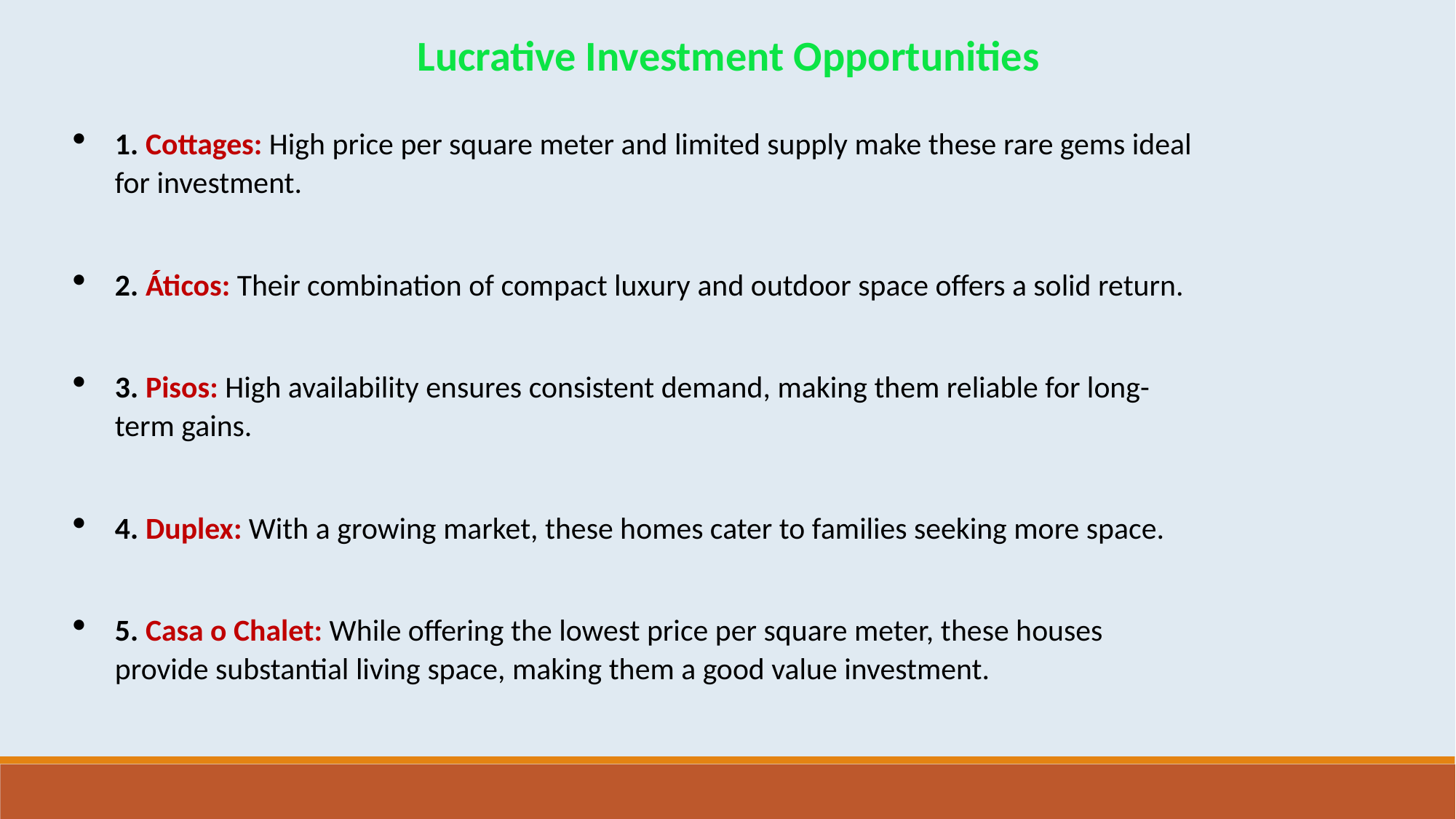

Lucrative Investment Opportunities
1. Cottages: High price per square meter and limited supply make these rare gems ideal for investment.

2. Áticos: Their combination of compact luxury and outdoor space offers a solid return.

3. Pisos: High availability ensures consistent demand, making them reliable for long-term gains.

4. Duplex: With a growing market, these homes cater to families seeking more space.

5. Casa o Chalet: While offering the lowest price per square meter, these houses provide substantial living space, making them a good value investment.